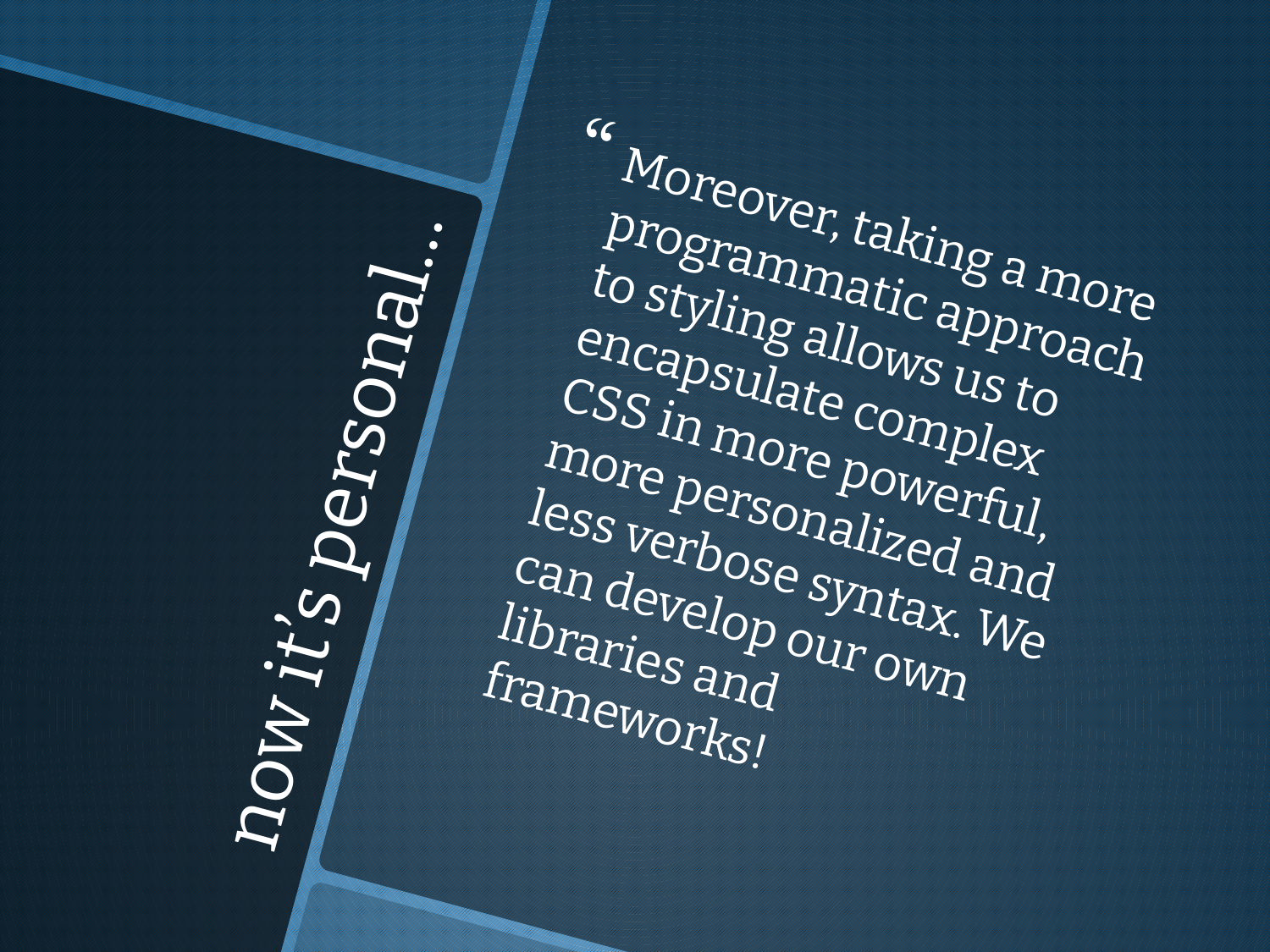

Moreover, taking a more programmatic approach to styling allows us to encapsulate complex CSS in more powerful, more personalized and less verbose syntax. We can develop our own libraries and frameworks!
# now it’s personal…